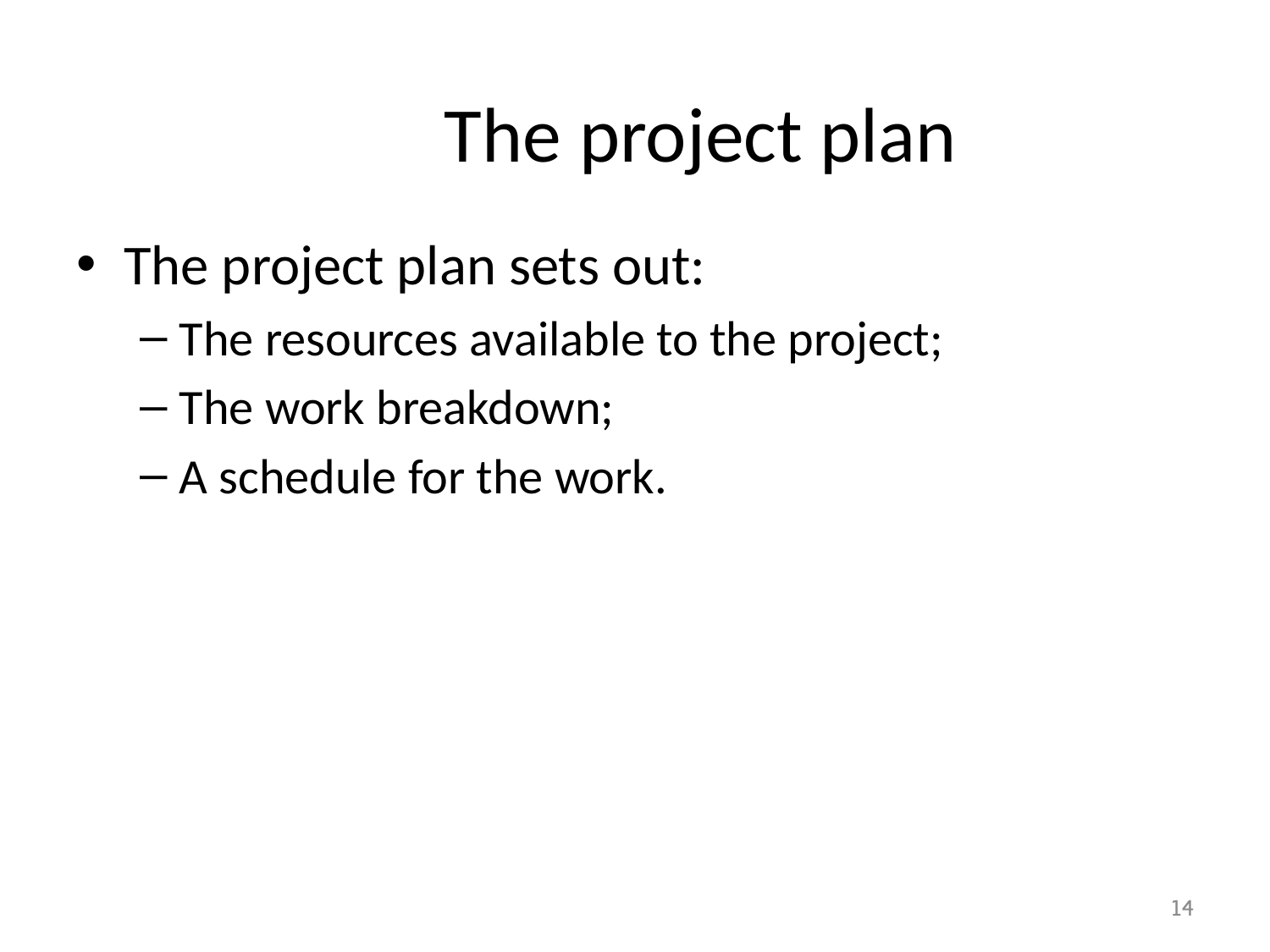

# The project plan
The project plan sets out:
The resources available to the project;
The work breakdown;
A schedule for the work.

14